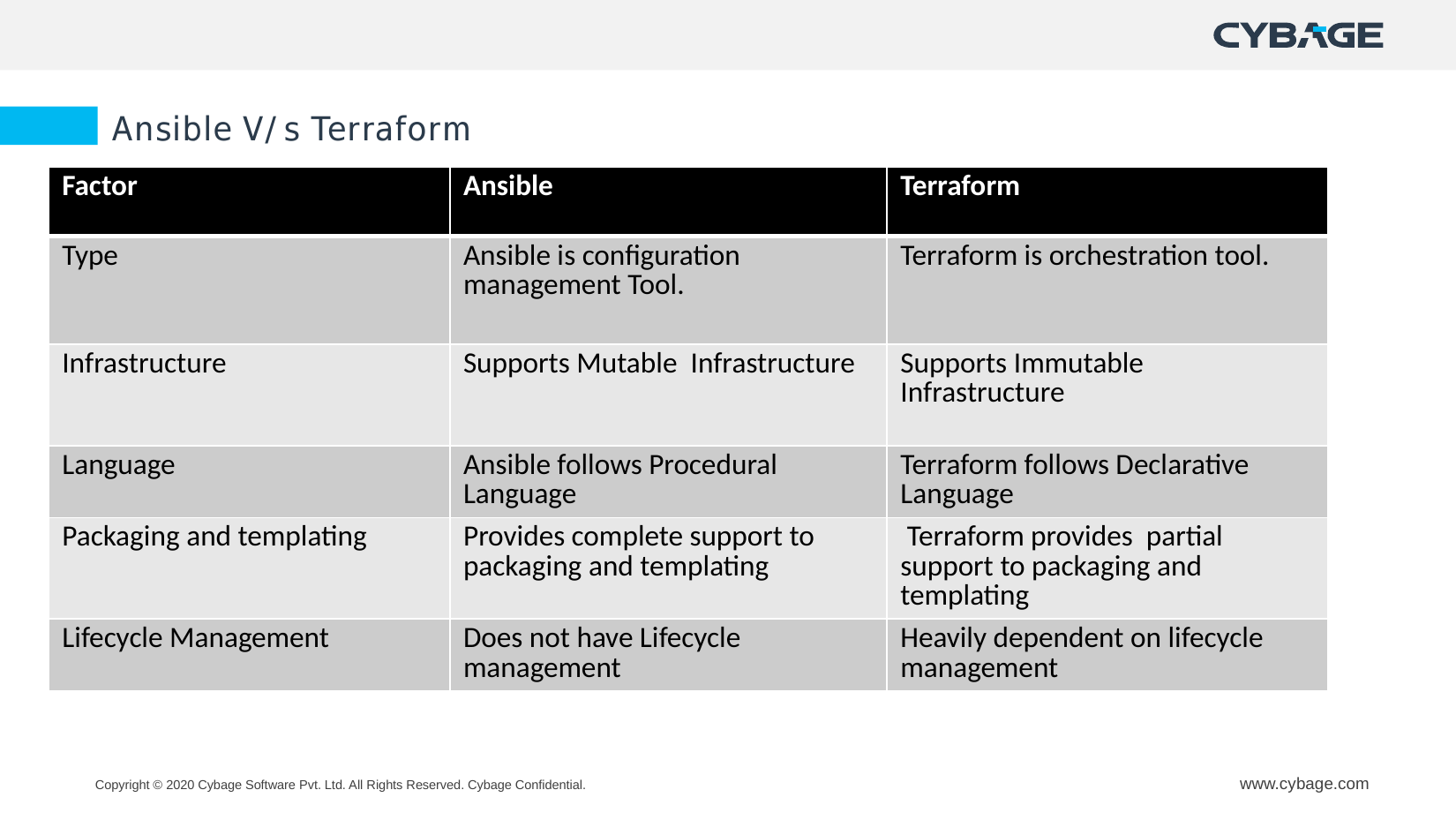

Ansible V/s Terraform

| Factor | Ansible | Terraform |
| --- | --- | --- |
| Type | Ansible is configuration management Tool. | Terraform is orchestration tool. |
| Infrastructure | Supports Mutable Infrastructure | Supports Immutable Infrastructure |
| Language | Ansible follows Procedural Language | Terraform follows Declarative Language |
| Packaging and templating | Provides complete support to packaging and templating | Terraform provides partial support to packaging and templating |
| Lifecycle Management | Does not have Lifecycle management | Heavily dependent on lifecycle management |